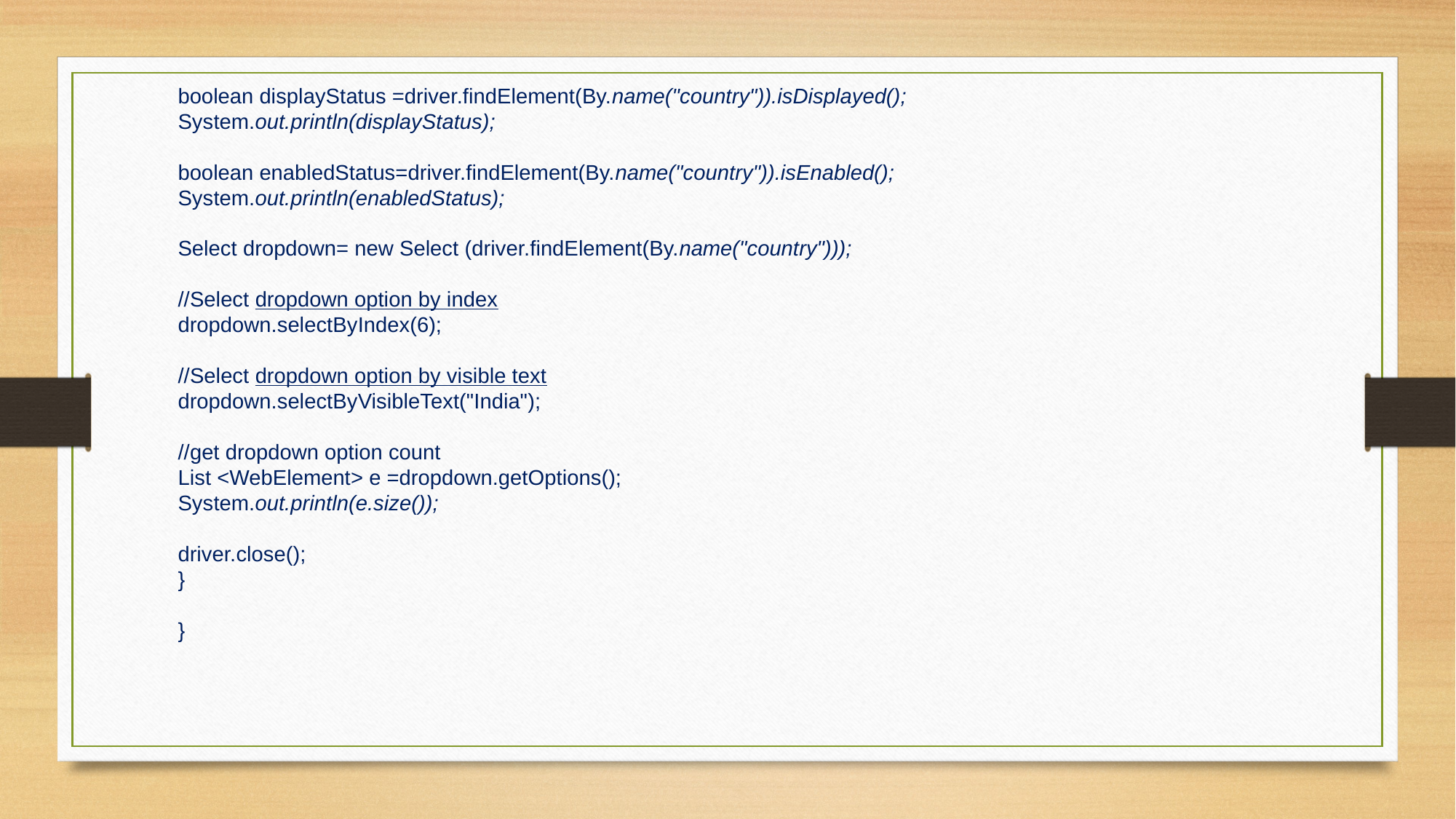

boolean displayStatus =driver.findElement(By.name("country")).isDisplayed();
System.out.println(displayStatus);

boolean enabledStatus=driver.findElement(By.name("country")).isEnabled();
System.out.println(enabledStatus);

Select dropdown= new Select (driver.findElement(By.name("country")));

//Select dropdown option by index
dropdown.selectByIndex(6);

//Select dropdown option by visible text
dropdown.selectByVisibleText("India");

//get dropdown option count
List <WebElement> e =dropdown.getOptions();
System.out.println(e.size());

driver.close();
}

}